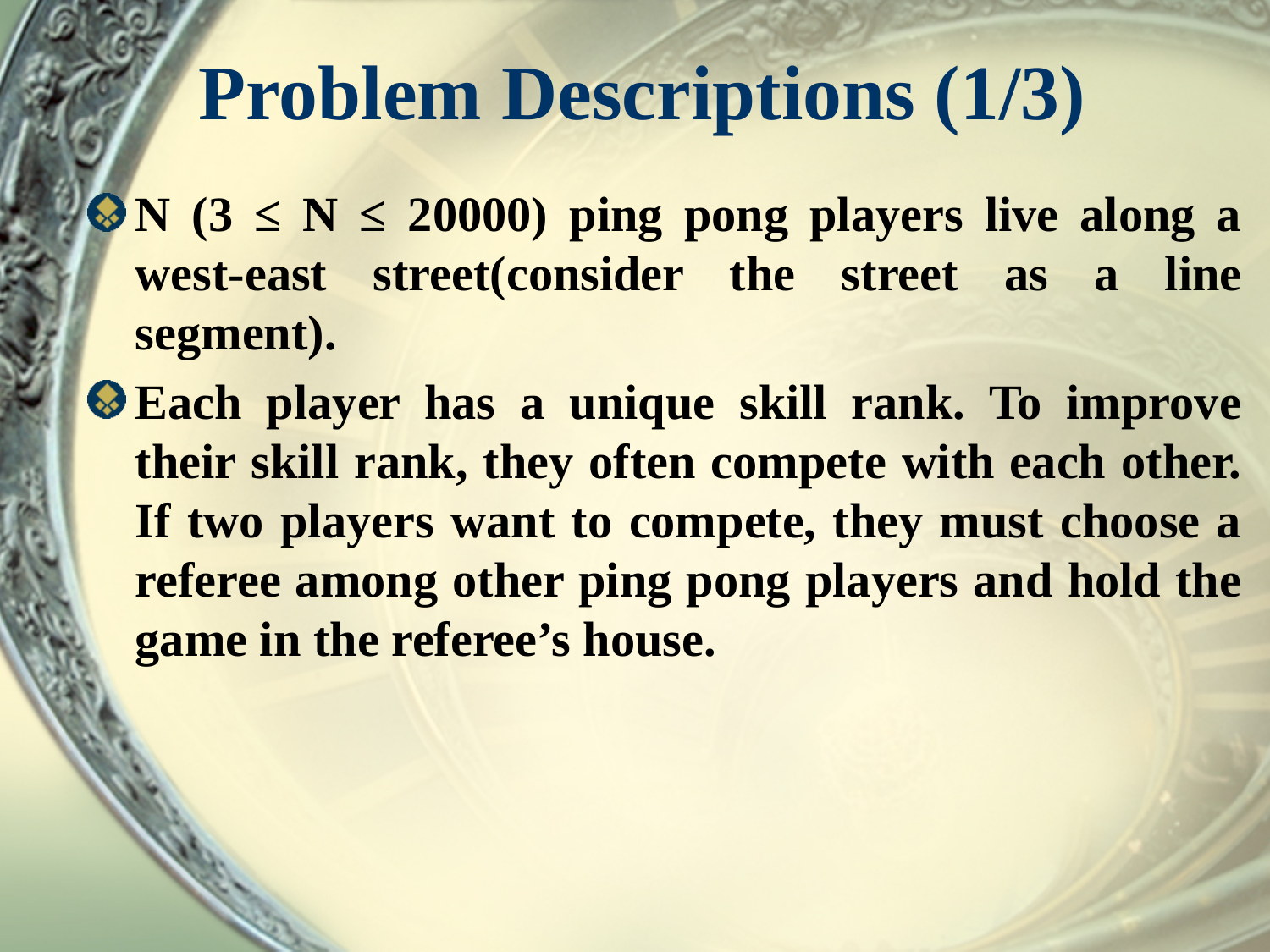

# Problem Descriptions (1/3)
N (3 ≤ N ≤ 20000) ping pong players live along a west-east street(consider the street as a line segment).
Each player has a unique skill rank. To improve their skill rank, they often compete with each other. If two players want to compete, they must choose a referee among other ping pong players and hold the game in the referee’s house.